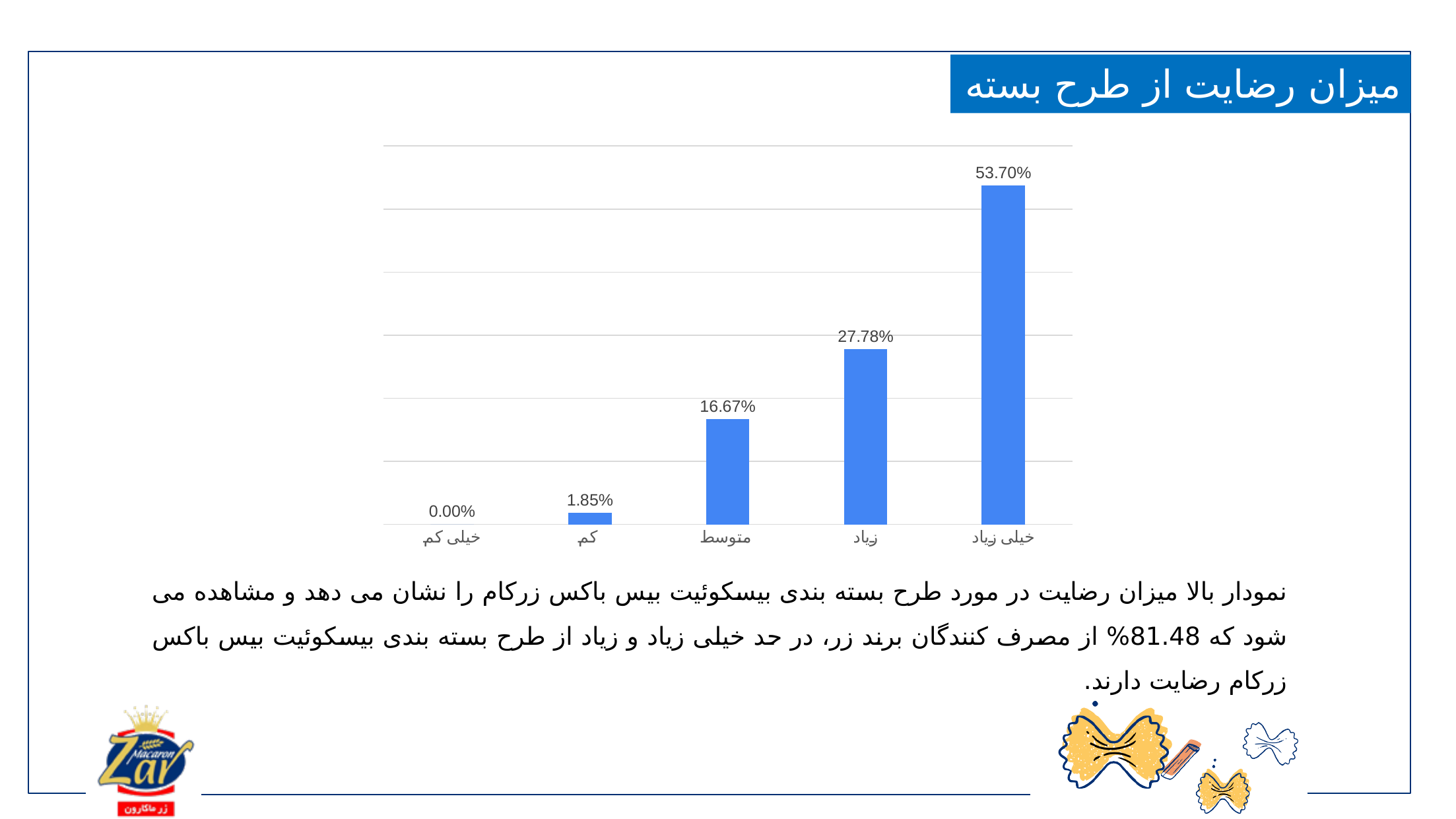

میزان رضایت از طرح بسته بندی

### Chart

| Category |  |
|---|---|
| خیلی کم | 0.0 |
| کم  | 0.018518518518518517 |
| متوسط  | 0.16666666666666666 |
| زیاد | 0.2777777777777778 |
| خیلی زیاد | 0.5370370370370371 |
نمودار بالا میزان رضایت در مورد طرح بسته بندی بیسکوئیت بیس باکس زرکام را نشان می دهد و مشاهده می شود که 81.48% از مصرف کنندگان برند زر، در حد خیلی زیاد و زیاد از طرح بسته بندی بیسکوئیت بیس باکس زرکام رضایت دارند.